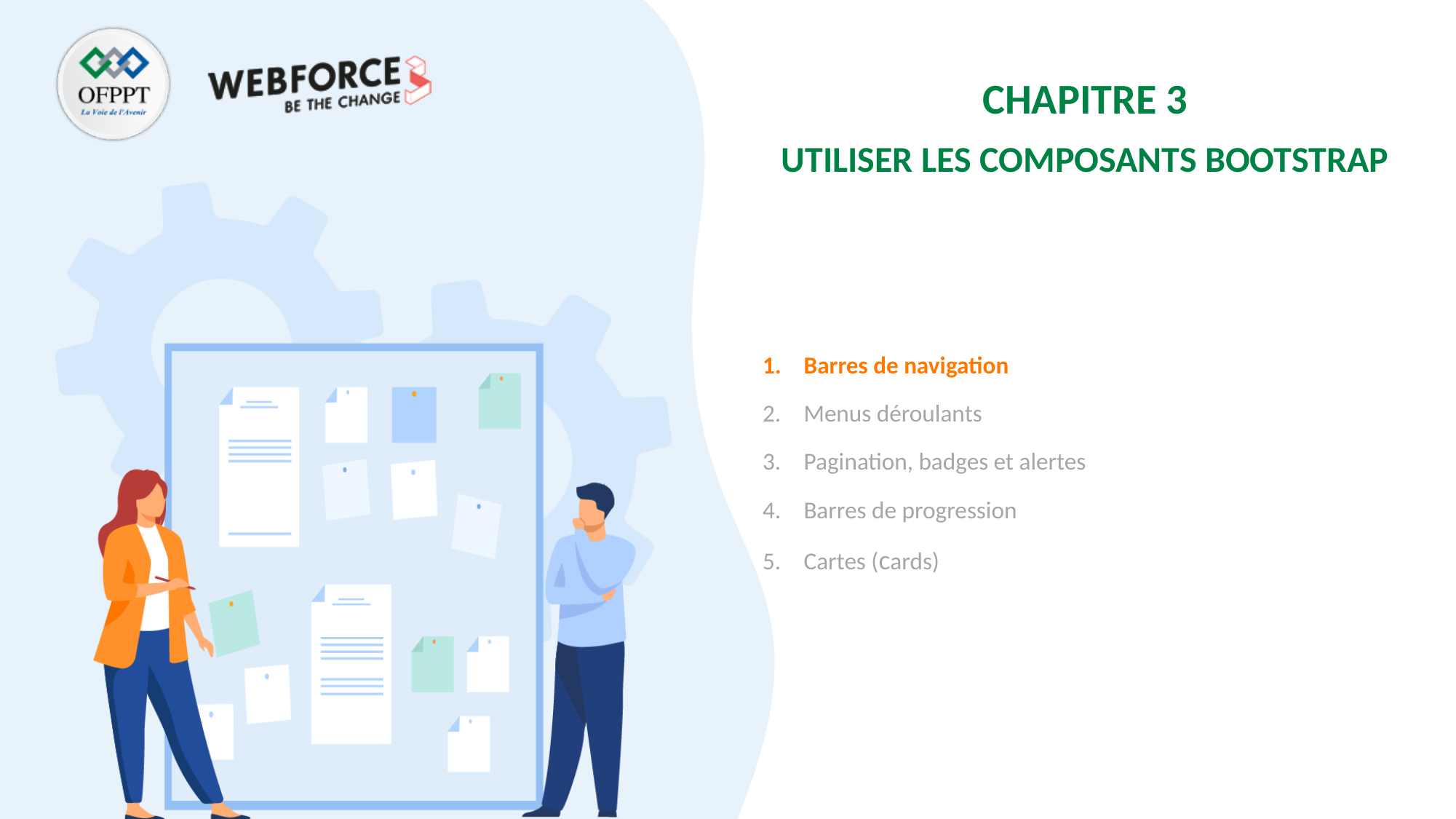

CHAPITRE 3
Utiliser les composants Bootstrap
Barres de navigation
Menus déroulants
Pagination, badges et alertes
Barres de progression
Cartes (cards)